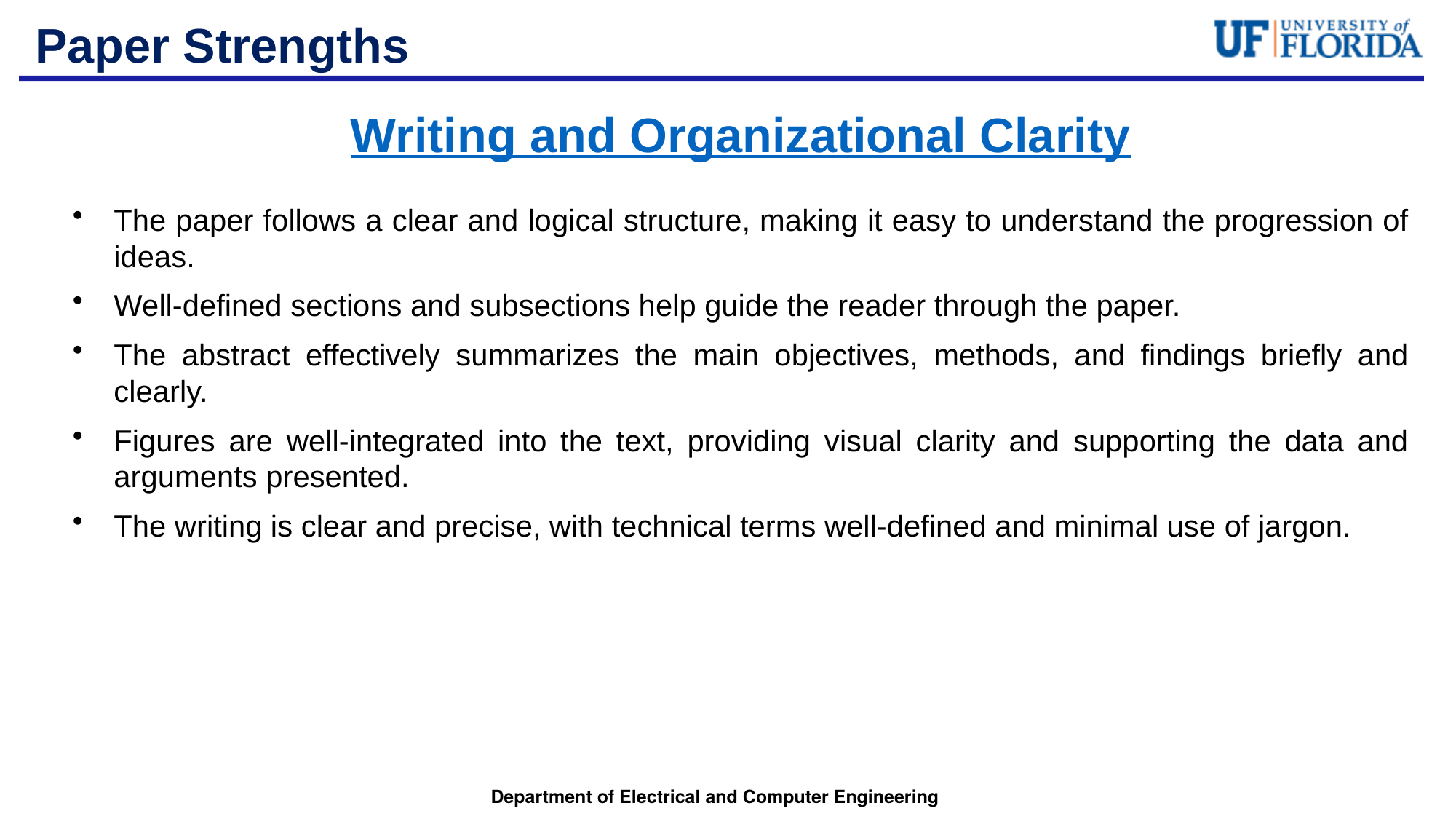

# Paper Strengths

Writing and Organizational Clarity

The paper follows a clear and logical structure, making it easy to understand the progression of ideas.
Well-defined sections and subsections help guide the reader through the paper.
The abstract effectively summarizes the main objectives, methods, and findings briefly and clearly.
Figures are well-integrated into the text, providing visual clarity and supporting the data and arguments presented.
The writing is clear and precise, with technical terms well-defined and minimal use of jargon.